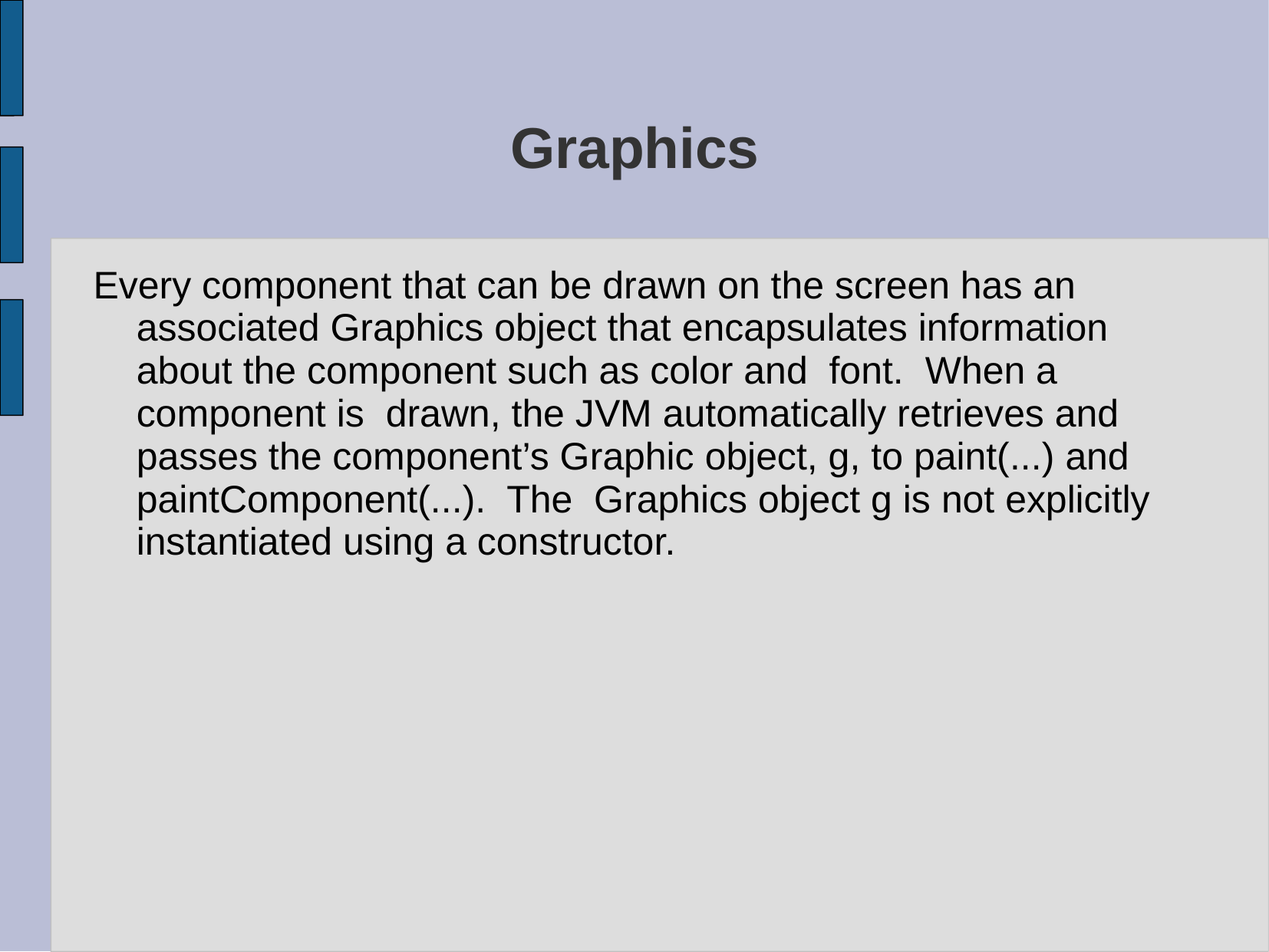

# Graphics
Every component that can be drawn on the screen has an associated Graphics object that encapsulates information about the component such as color and  font.  When a component is  drawn, the JVM automatically retrieves and passes the component’s Graphic object, g, to paint(...) and paintComponent(...).  The  Graphics object g is not explicitly instantiated using a constructor.